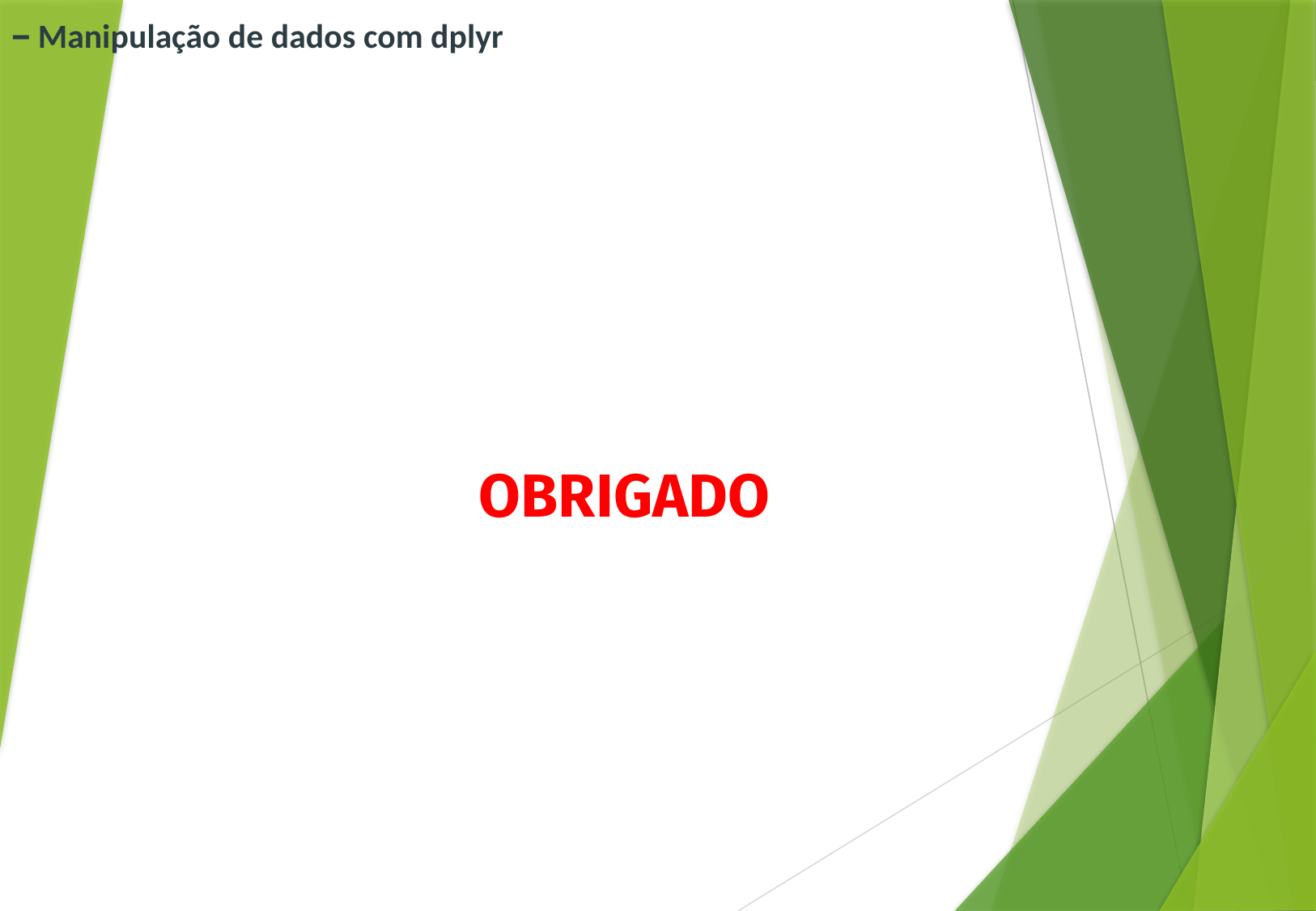

# – Manipulação de dados com dplyr

OBRIGADO